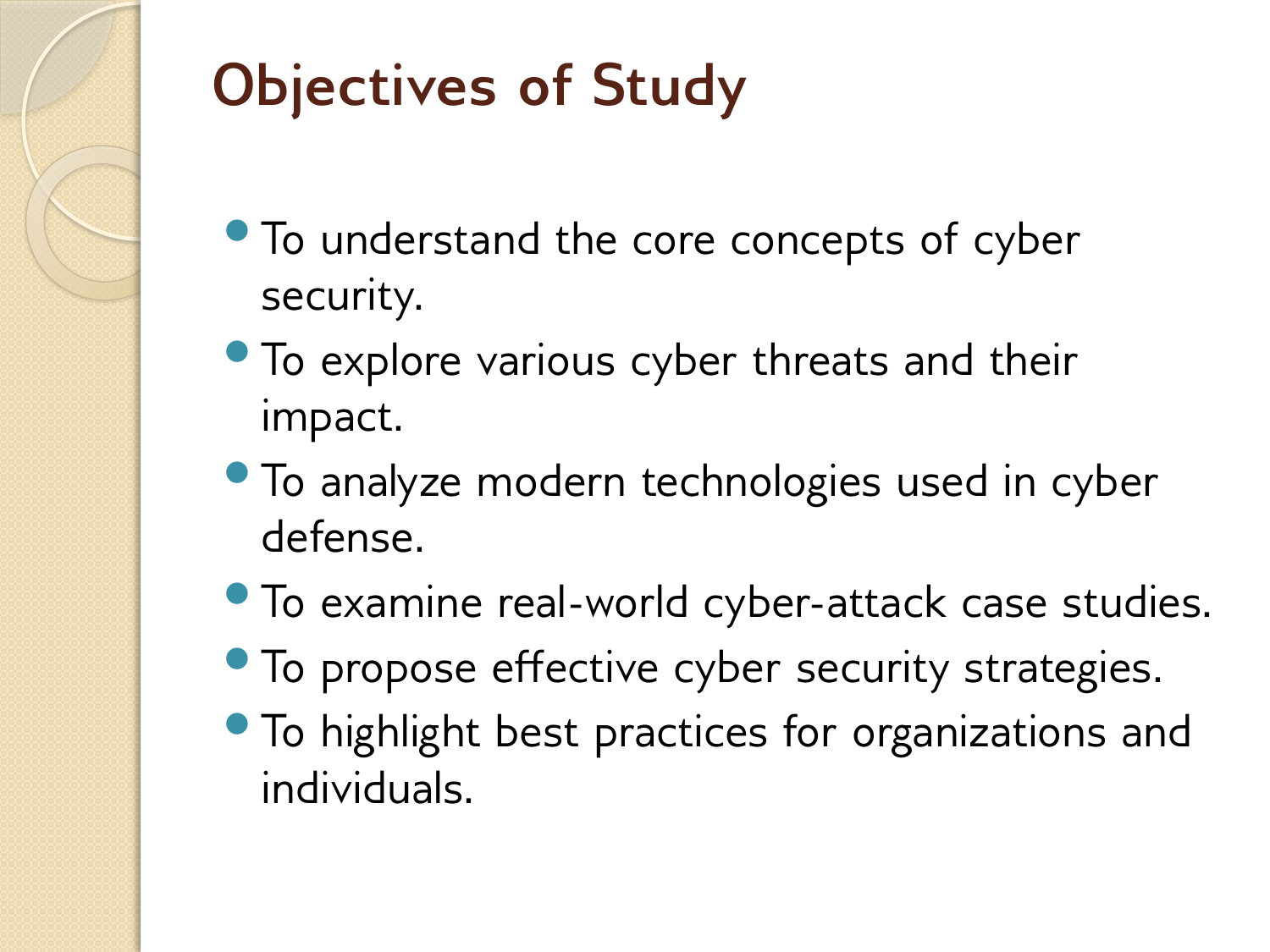

# Objectives of Study
To understand the core concepts of cyber security.
To explore various cyber threats and their impact.
To analyze modern technologies used in cyber defense.
To examine real-world cyber-attack case studies.
To propose effective cyber security strategies.
To highlight best practices for organizations and individuals.